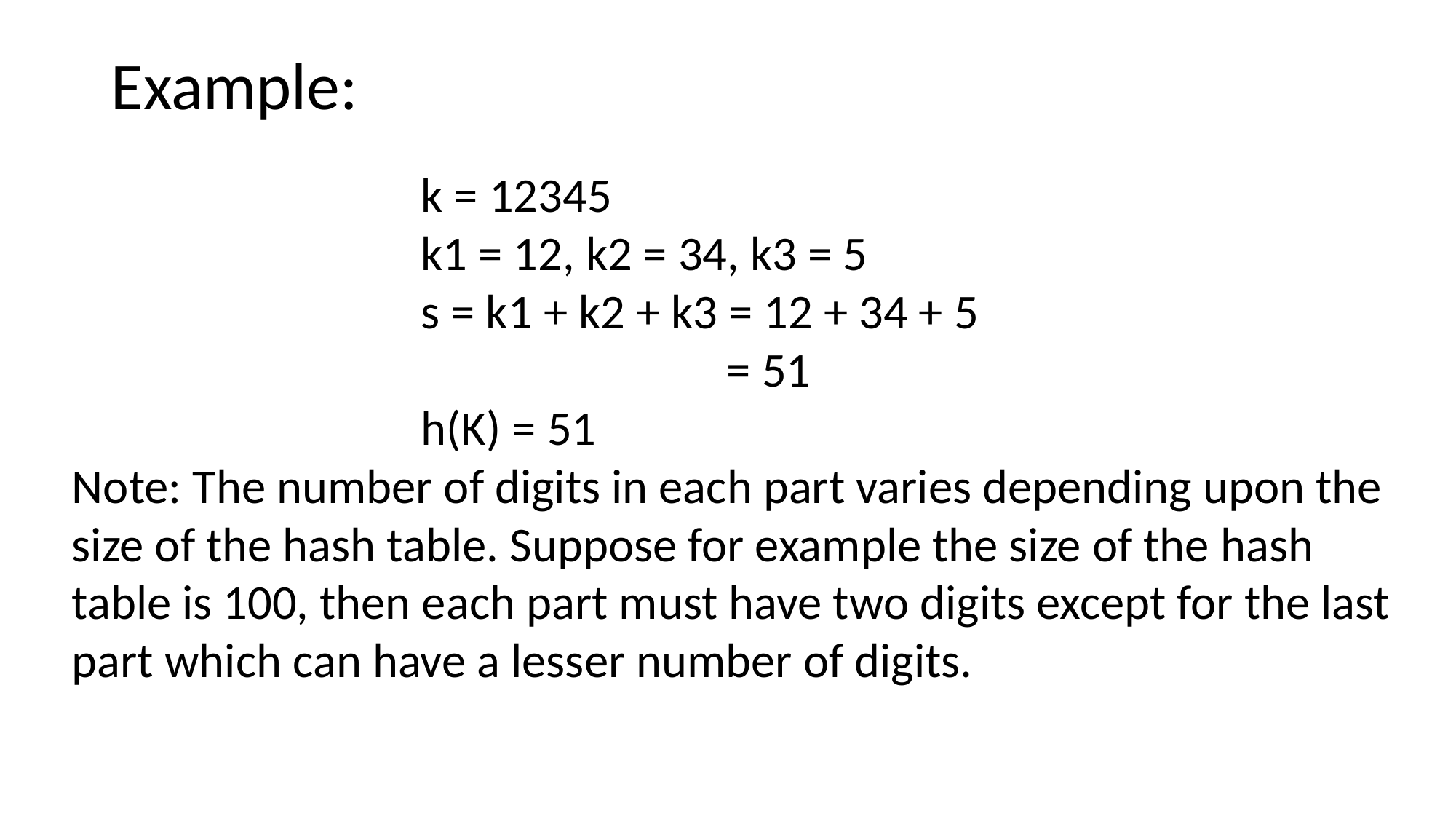

# Example:

          		  k = 12345
    			  k1 = 12, k2 = 34, k3 = 5
    			  s = k1 + k2 + k3 = 12 + 34 + 5
     			                              = 51
  			  h(K) = 51
Note: The number of digits in each part varies depending upon the size of the hash table. Suppose for example the size of the hash table is 100, then each part must have two digits except for the last part which can have a lesser number of digits.